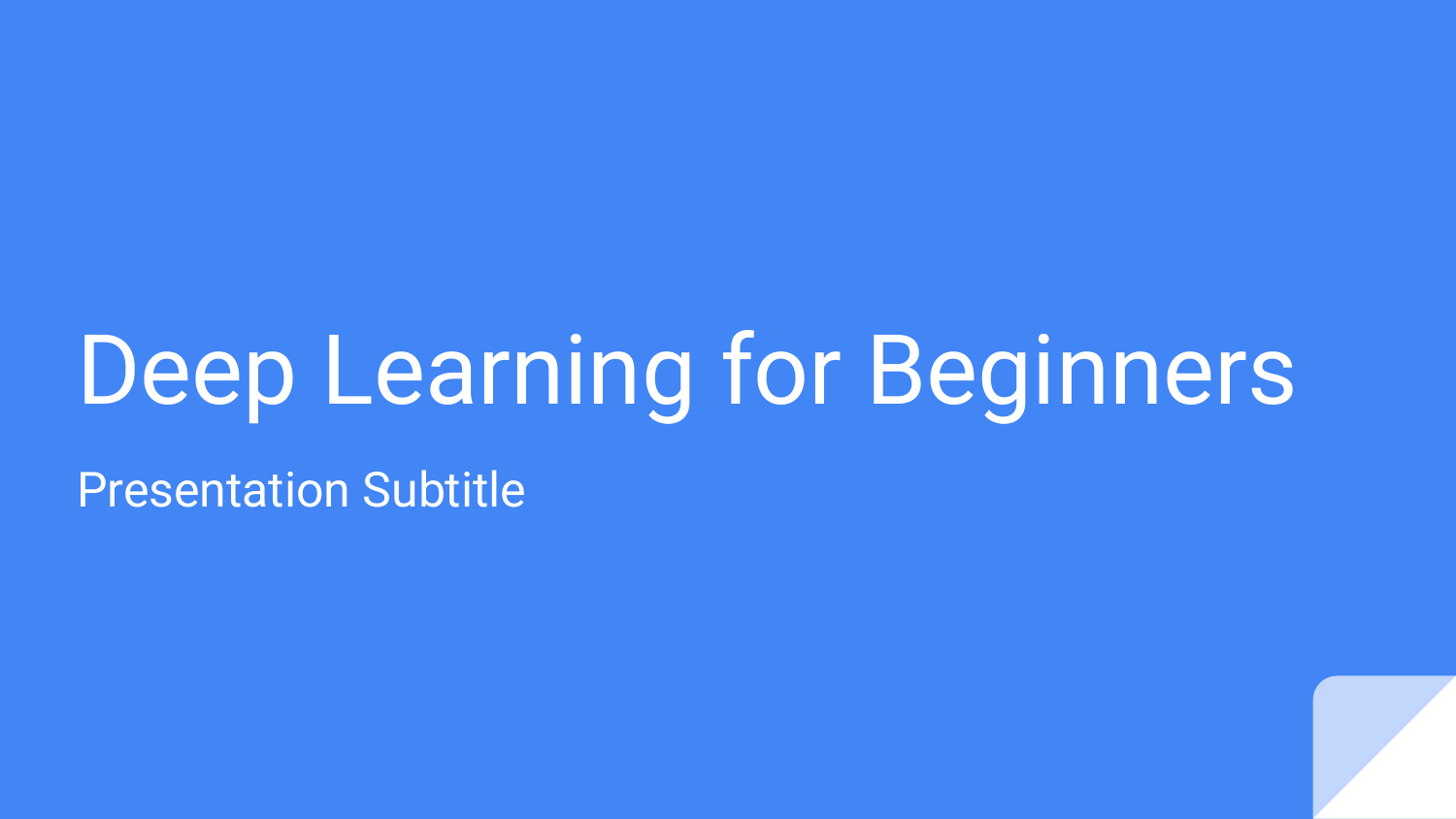

# Deep Learning for Beginners
Presentation Subtitle